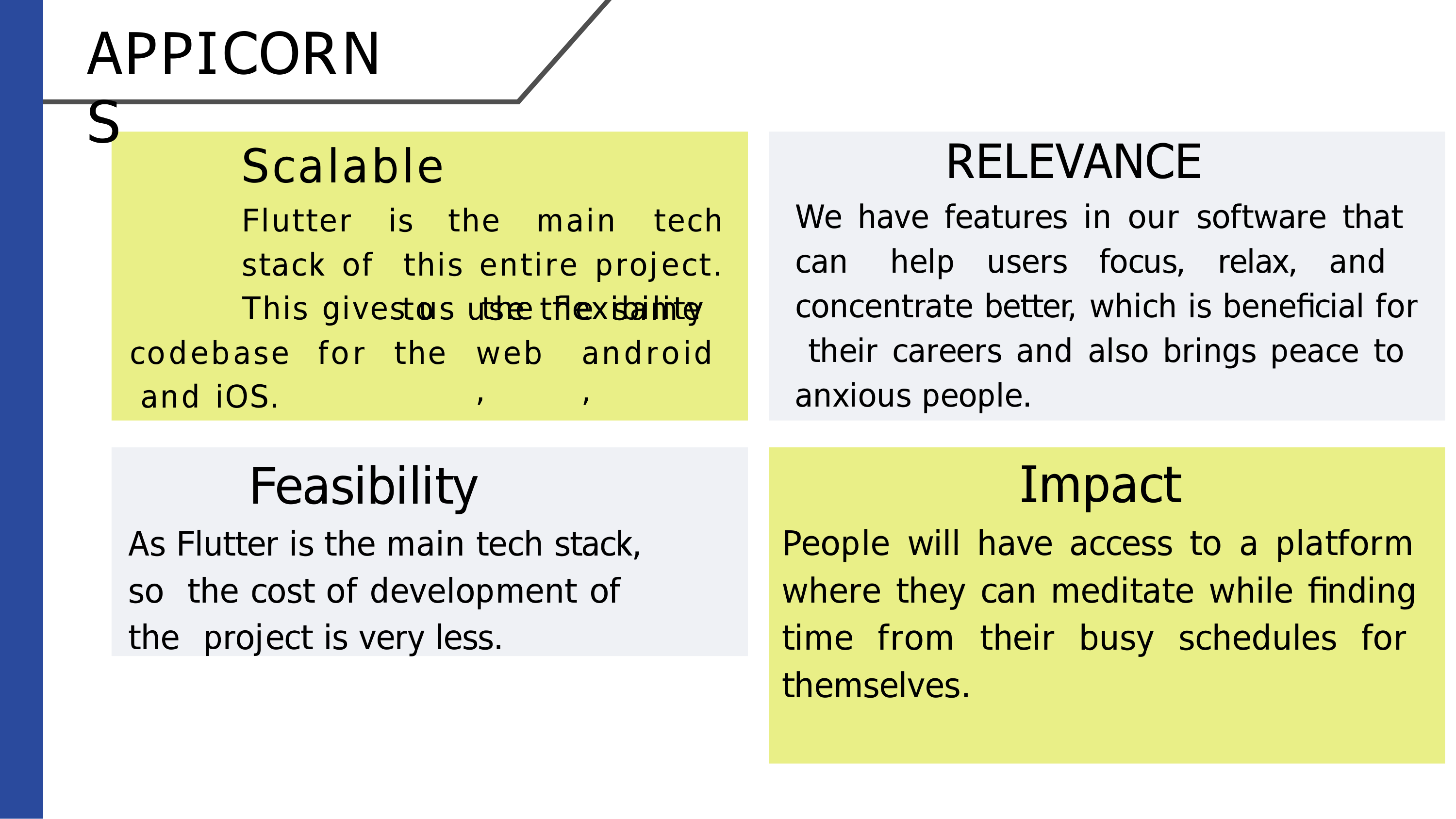

# APPICORNS
RELEVANCE
We have features in our software that  can help users focus, relax, and  concentrate better, which is beneficial for  their careers and also brings peace to  anxious people.
Impact
People will have access to a platform  where they can meditate while finding  time from their busy schedules for  themselves.
Scalable
Flutter is the main tech stack of  this entire project. This gives us  the flexibility

to	use	the	same  the
codebase	for  and iOS.
web,
android,
Feasibility
As Flutter is the main tech stack, so  the cost of development of the  project is very less.